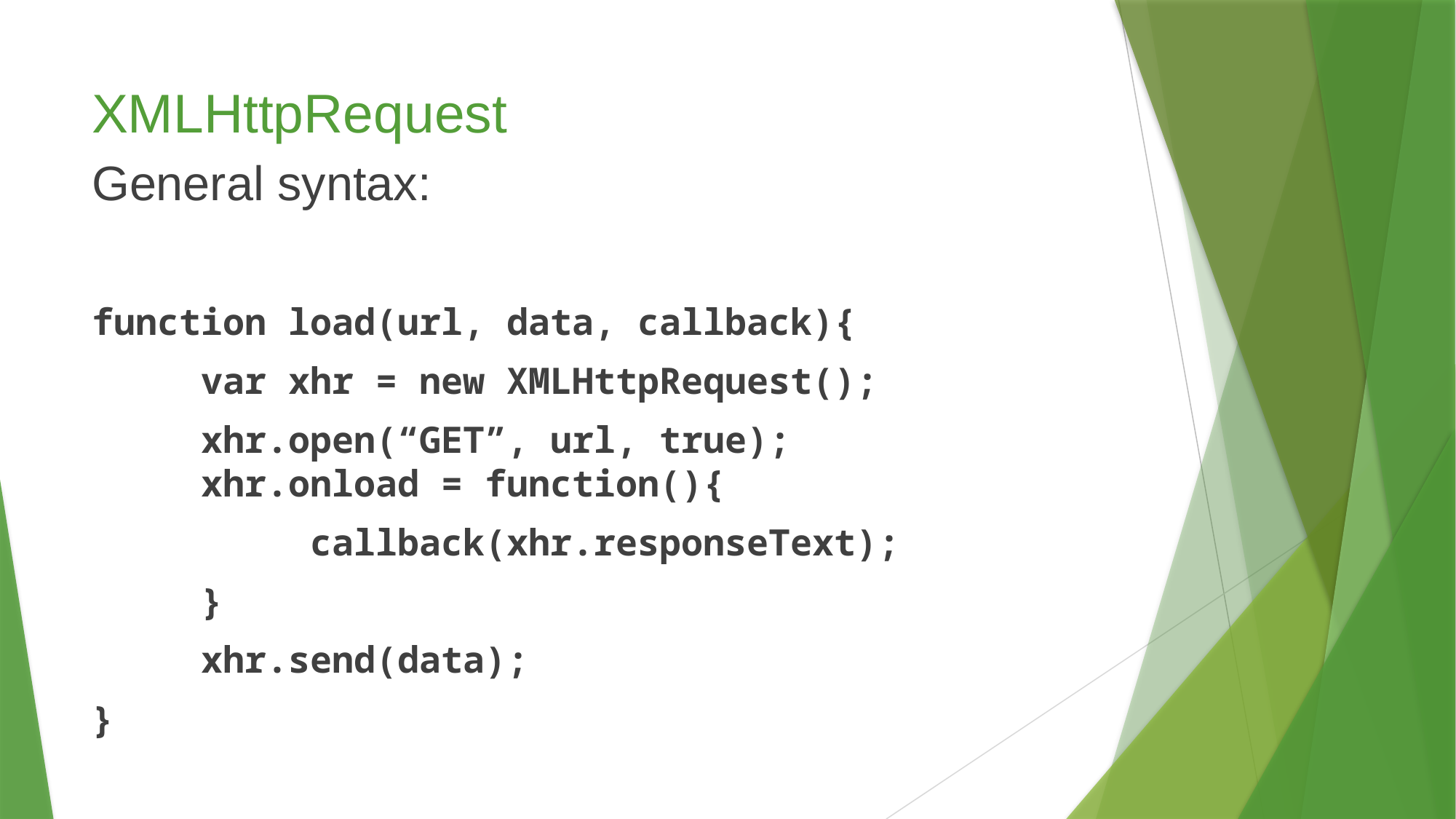

# XMLHttpRequest
General syntax:

function load(url, data, callback){
	var xhr = new XMLHttpRequest();
	xhr.open(“GET”, url, true);
	xhr.onload = function(){
		callback(xhr.responseText);
	}
	xhr.send(data);
}